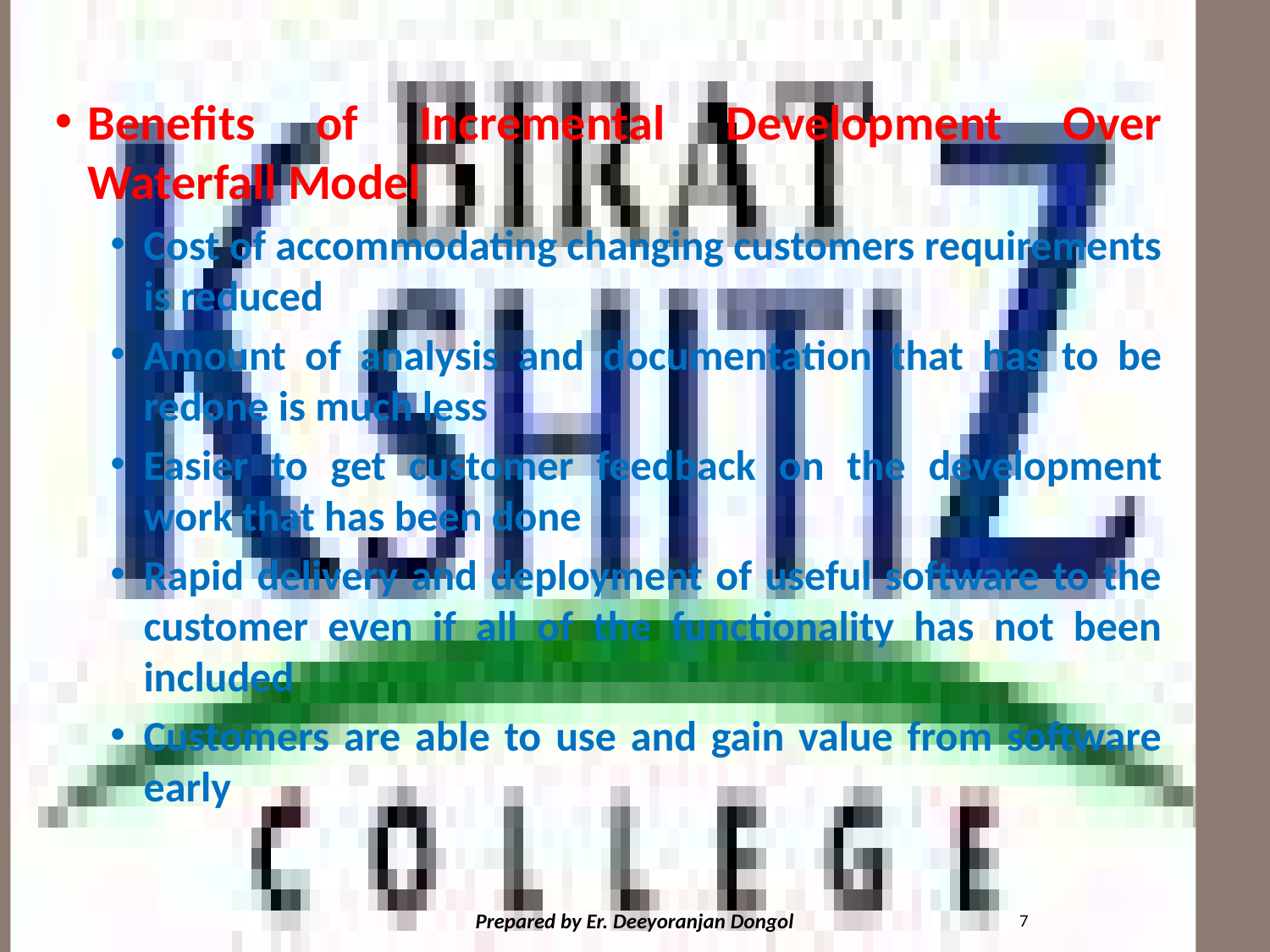

#
Benefits of Incremental Development Over Waterfall Model
Cost of accommodating changing customers requirements is reduced
Amount of analysis and documentation that has to be redone is much less
Easier to get customer feedback on the development work that has been done
Rapid delivery and deployment of useful software to the customer even if all of the functionality has not been included
Customers are able to use and gain value from software early

7
Prepared by Er. Deeyoranjan Dongol